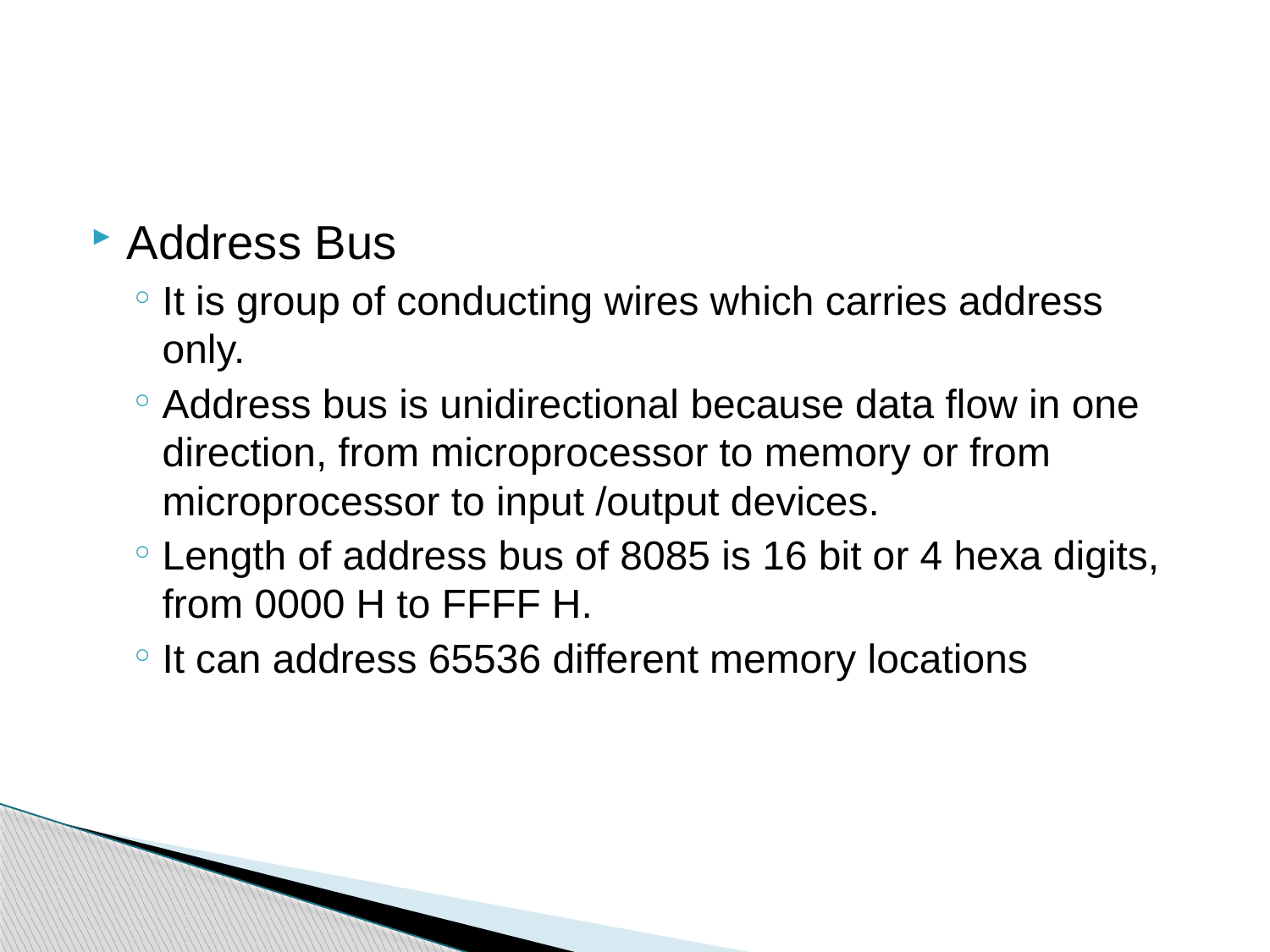

#
Address Bus
It is group of conducting wires which carries address only.
Address bus is unidirectional because data flow in one direction, from microprocessor to memory or from microprocessor to input /output devices.
Length of address bus of 8085 is 16 bit or 4 hexa digits, from 0000 H to FFFF H.
It can address 65536 different memory locations